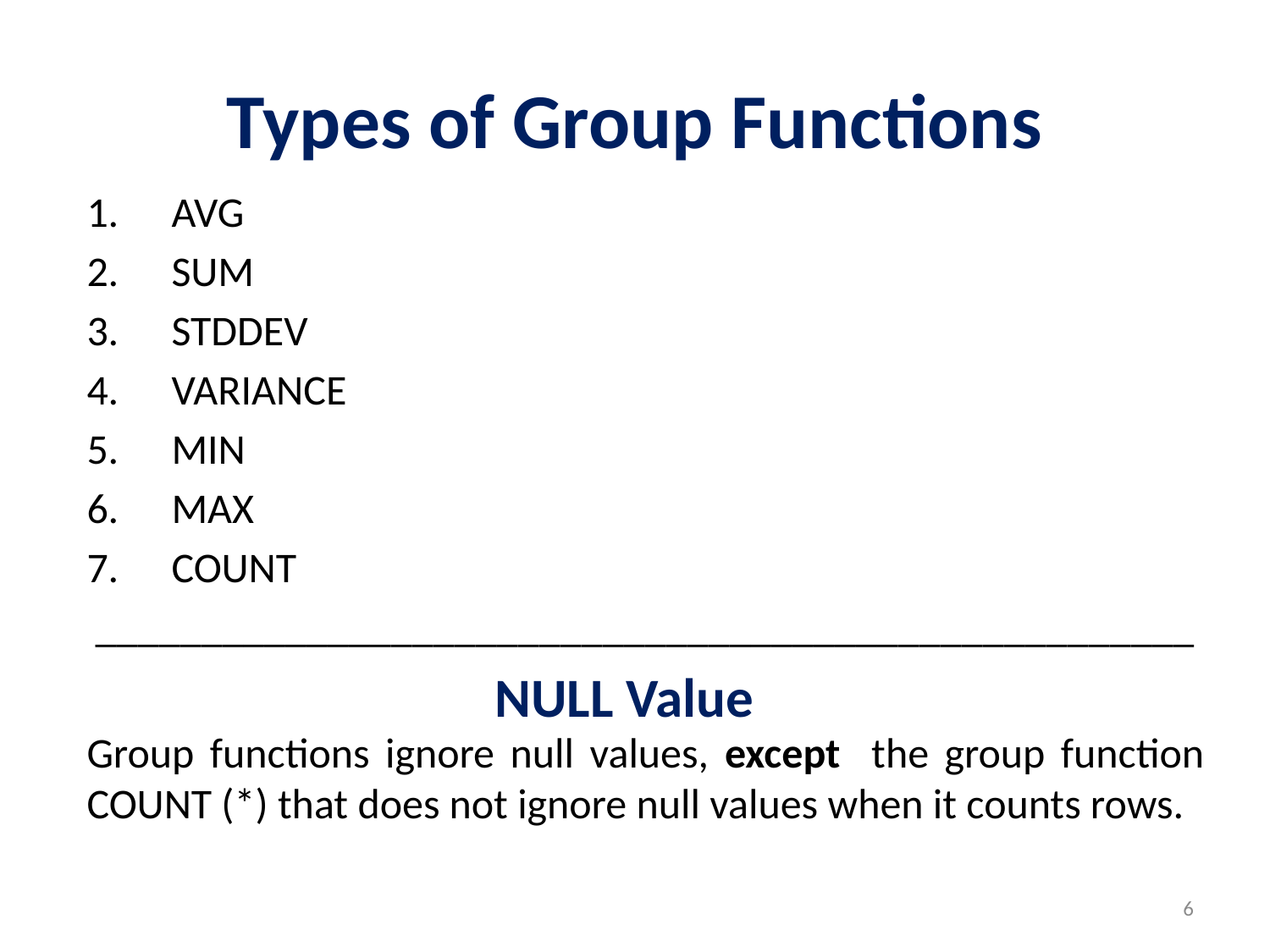

# Types of Group Functions
AVG
SUM
STDDEV
VARIANCE
MIN
MAX
COUNT
____________________________________________________

NULL Value
Group functions ignore null values, except  the group function COUNT (*) that does not ignore null values when it counts rows.

6